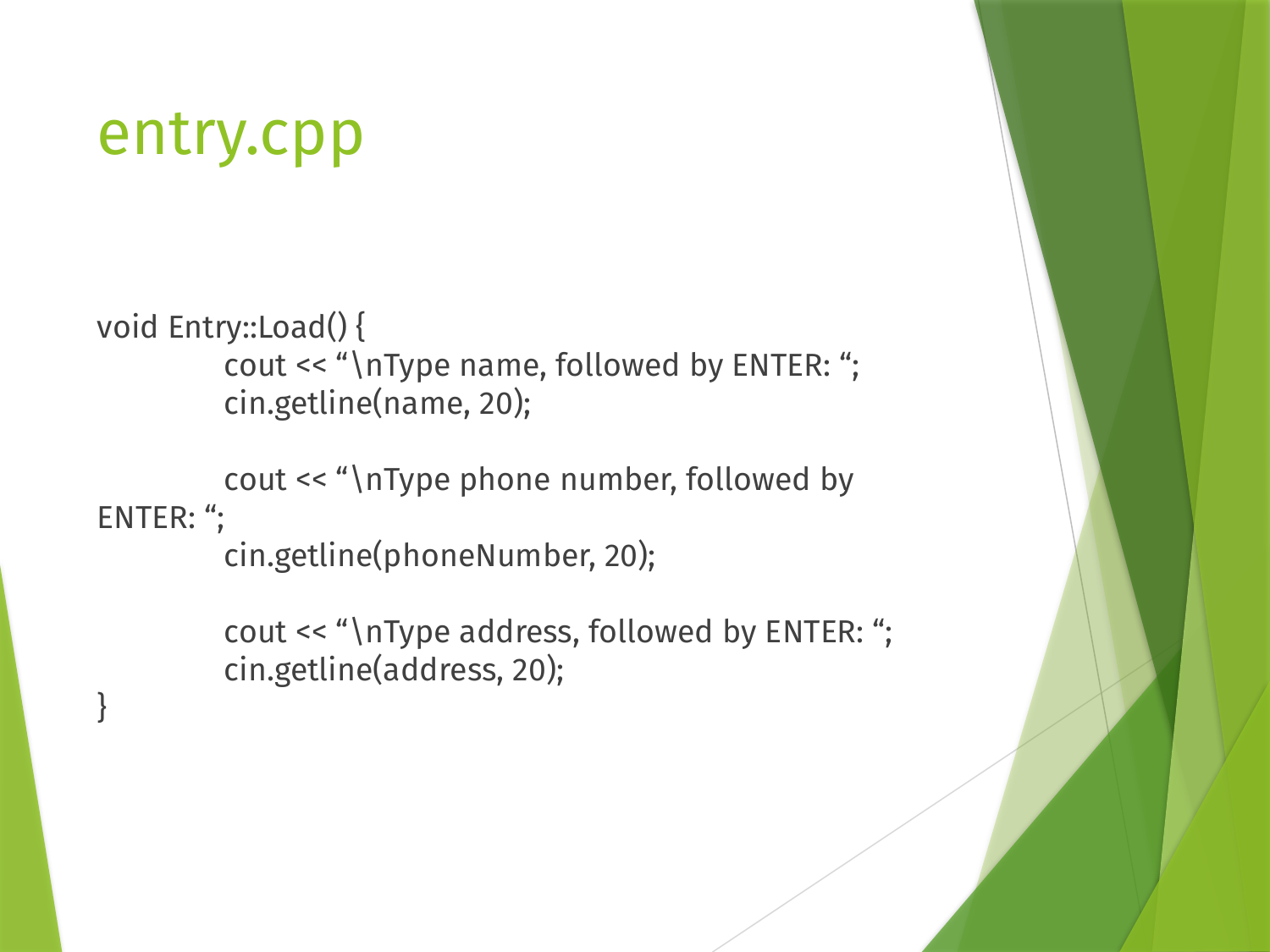

# entry.cpp
void Entry::Load() {
	cout << “\nType name, followed by ENTER: “;
	cin.getline(name, 20);

	cout << “\nType phone number, followed by ENTER: “;
	cin.getline(phoneNumber, 20);

	cout << “\nType address, followed by ENTER: “;
	cin.getline(address, 20);
}